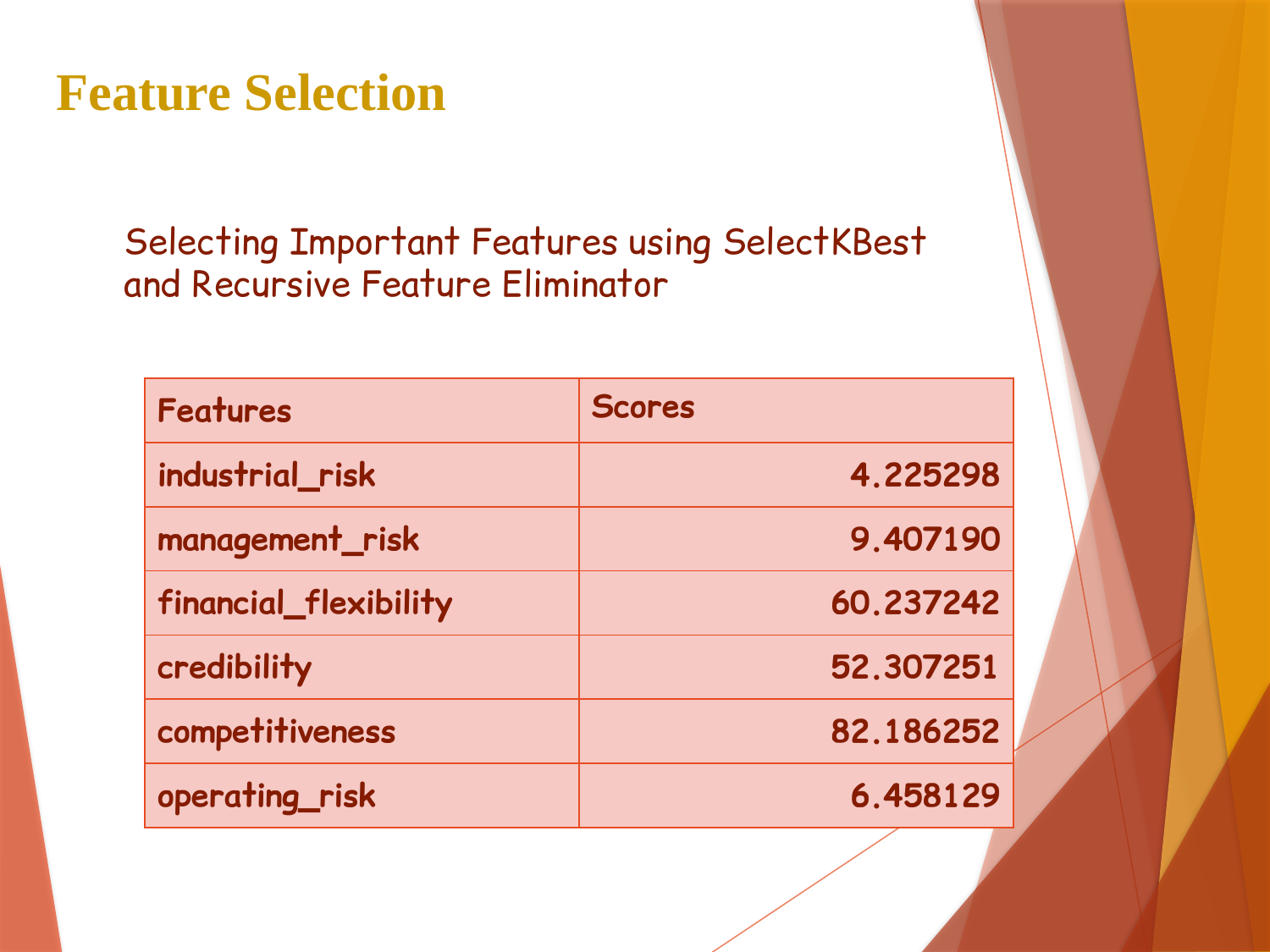

# Feature Selection
Selecting Important Features using SelectKBest and Recursive Feature Eliminator

| Features | Scores |
| --- | --- |
| industrial\_risk | 4.225298 |
| management\_risk | 9.407190 |
| financial\_flexibility | 60.237242 |
| credibility | 52.307251 |
| competitiveness | 82.186252 |
| operating\_risk | 6.458129 |